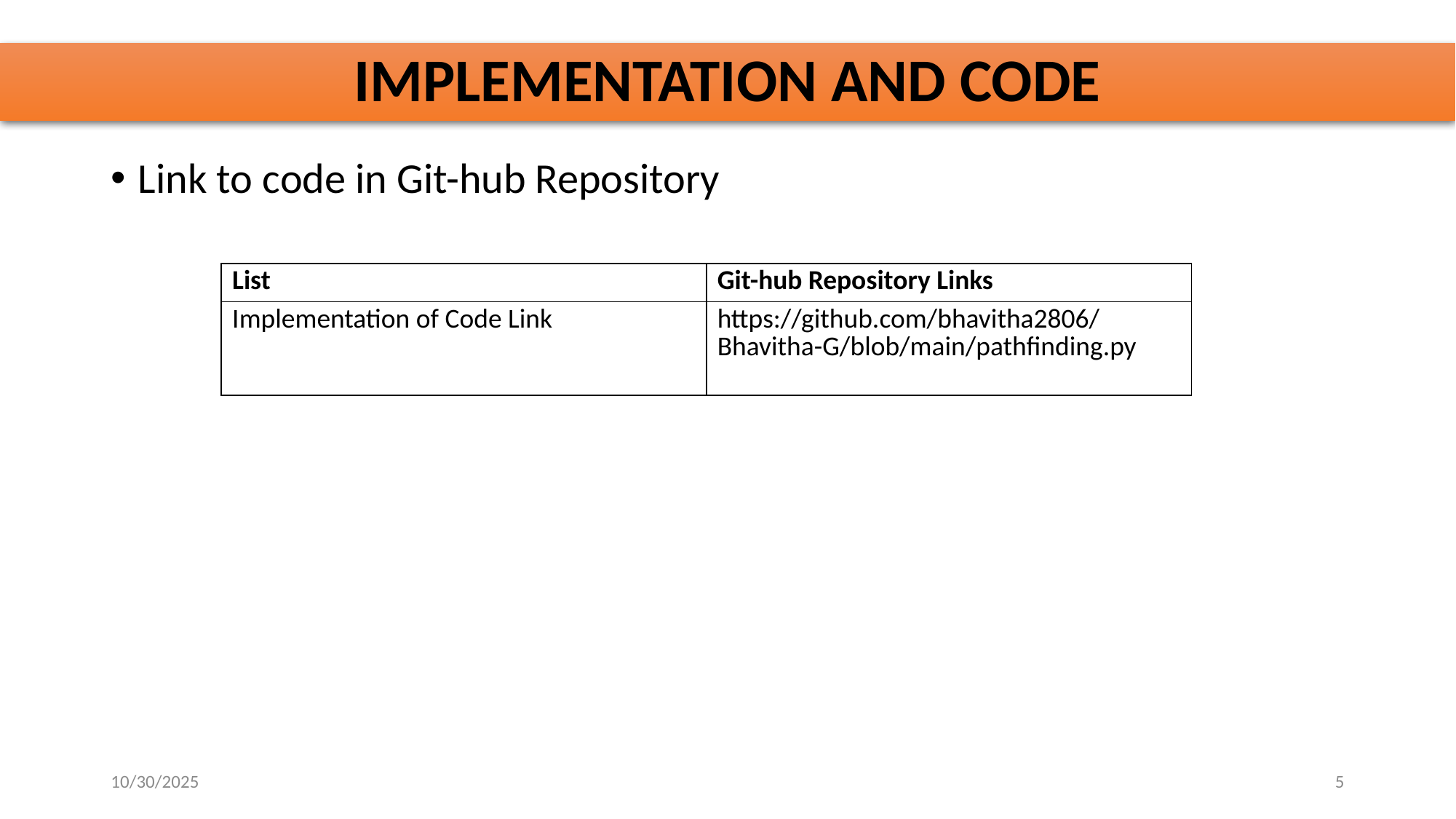

# IMPLEMENTATION AND CODE
Link to code in Git-hub Repository

| List | Git-hub Repository Links |
| --- | --- |
| Implementation of Code Link | https://github.com/bhavitha2806/Bhavitha-G/blob/main/pathfinding.py |
10/30/2025
5